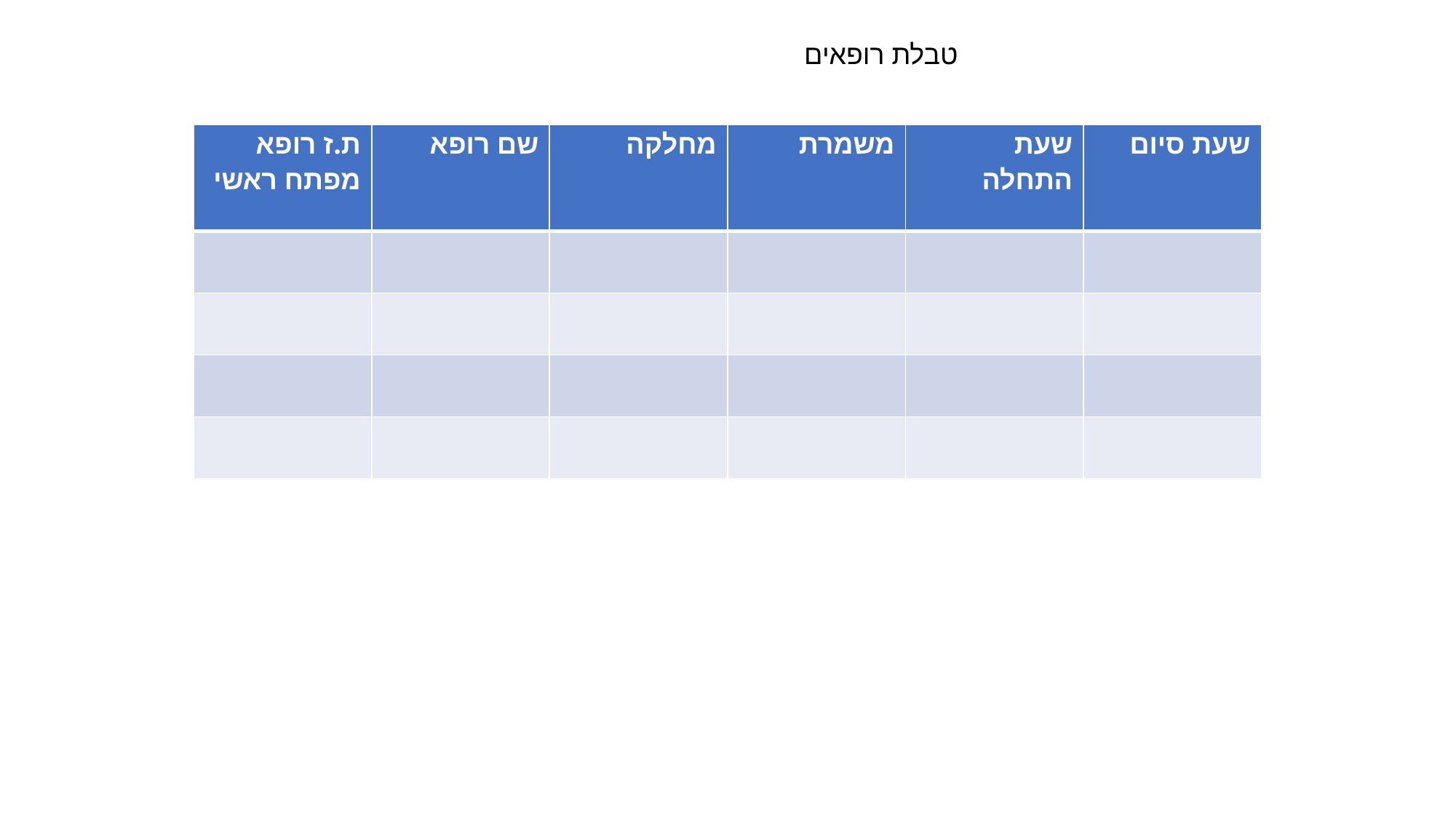

טבלת רופאים
| ת.ז רופא מפתח ראשי | שם רופא | מחלקה | משמרת | שעת התחלה | שעת סיום |
| --- | --- | --- | --- | --- | --- |
|  |  |  |  |  |  |
|  |  |  |  |  |  |
|  |  |  |  |  |  |
|  |  |  |  |  |  |